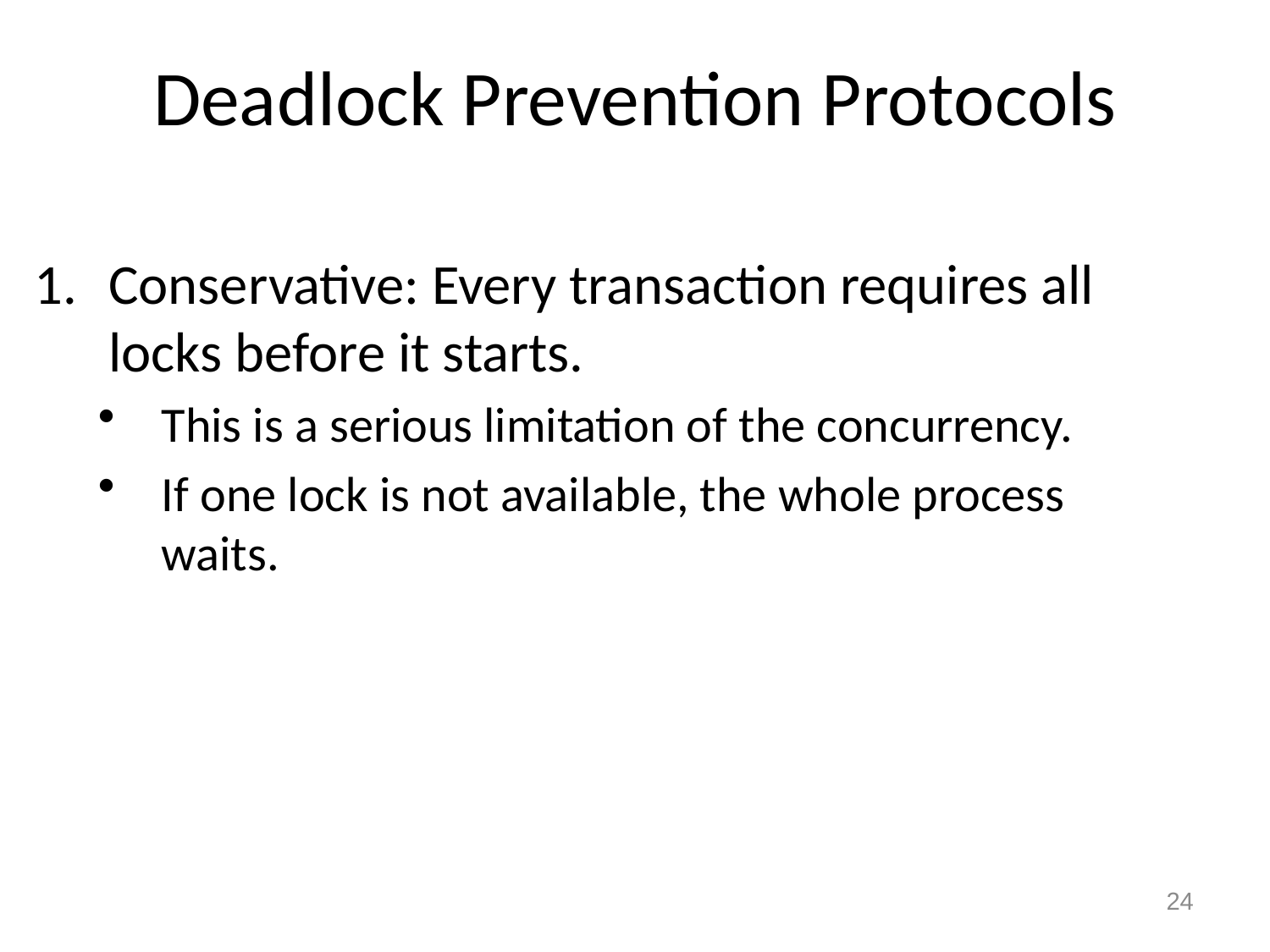

# Deadlock Prevention Protocols

Conservative: Every transaction requires all locks before it starts.
This is a serious limitation of the concurrency.
If one lock is not available, the whole process waits.
24